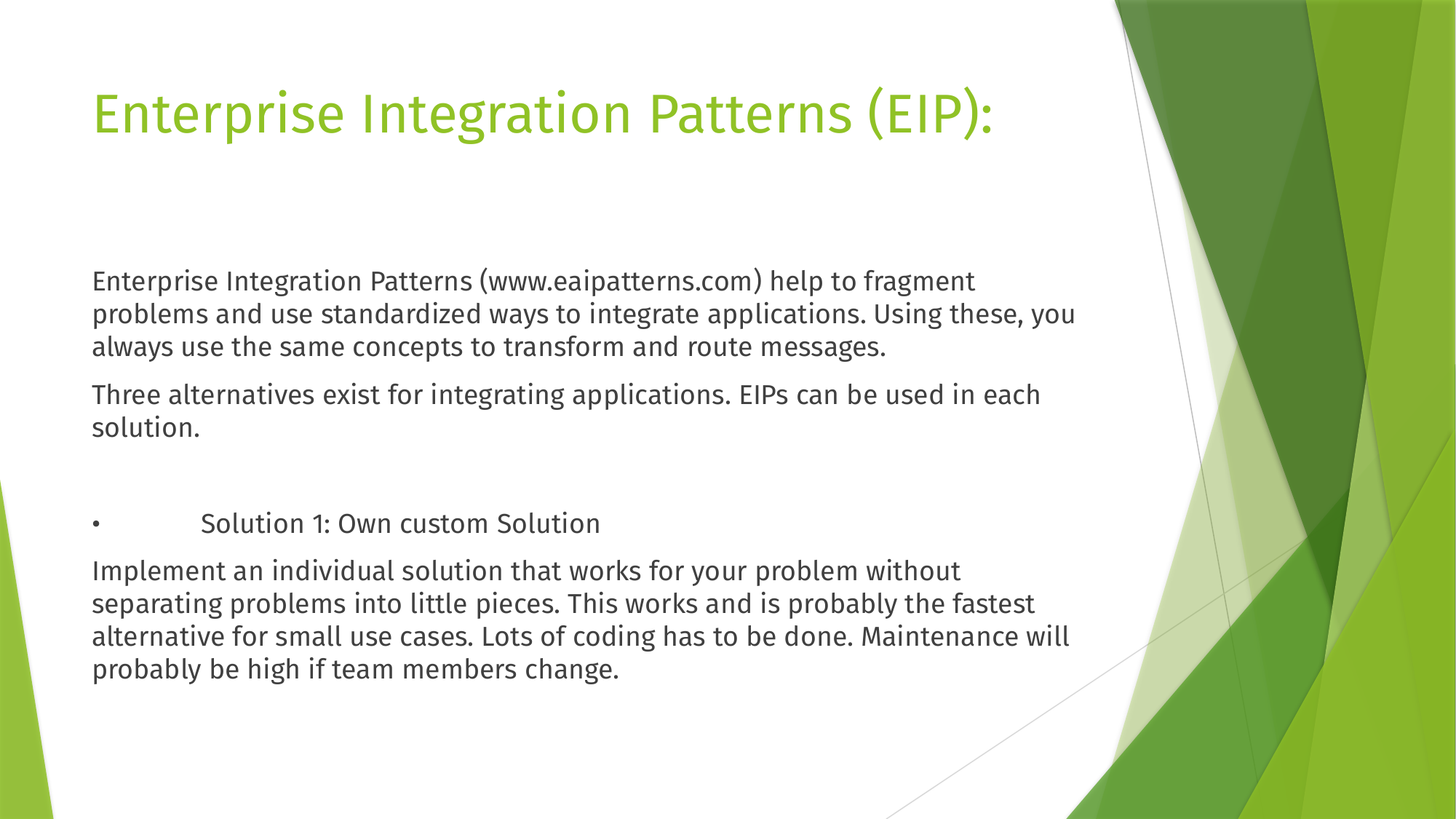

# Enterprise Integration Patterns (EIP):
Enterprise Integration Patterns (www.eaipatterns.com) help to fragment problems and use standardized ways to integrate applications. Using these, you always use the same concepts to transform and route messages.
Three alternatives exist for integrating applications. EIPs can be used in each solution.

•	Solution 1: Own custom Solution
Implement an individual solution that works for your problem without separating problems into little pieces. This works and is probably the fastest alternative for small use cases. Lots of coding has to be done. Maintenance will probably be high if team members change.